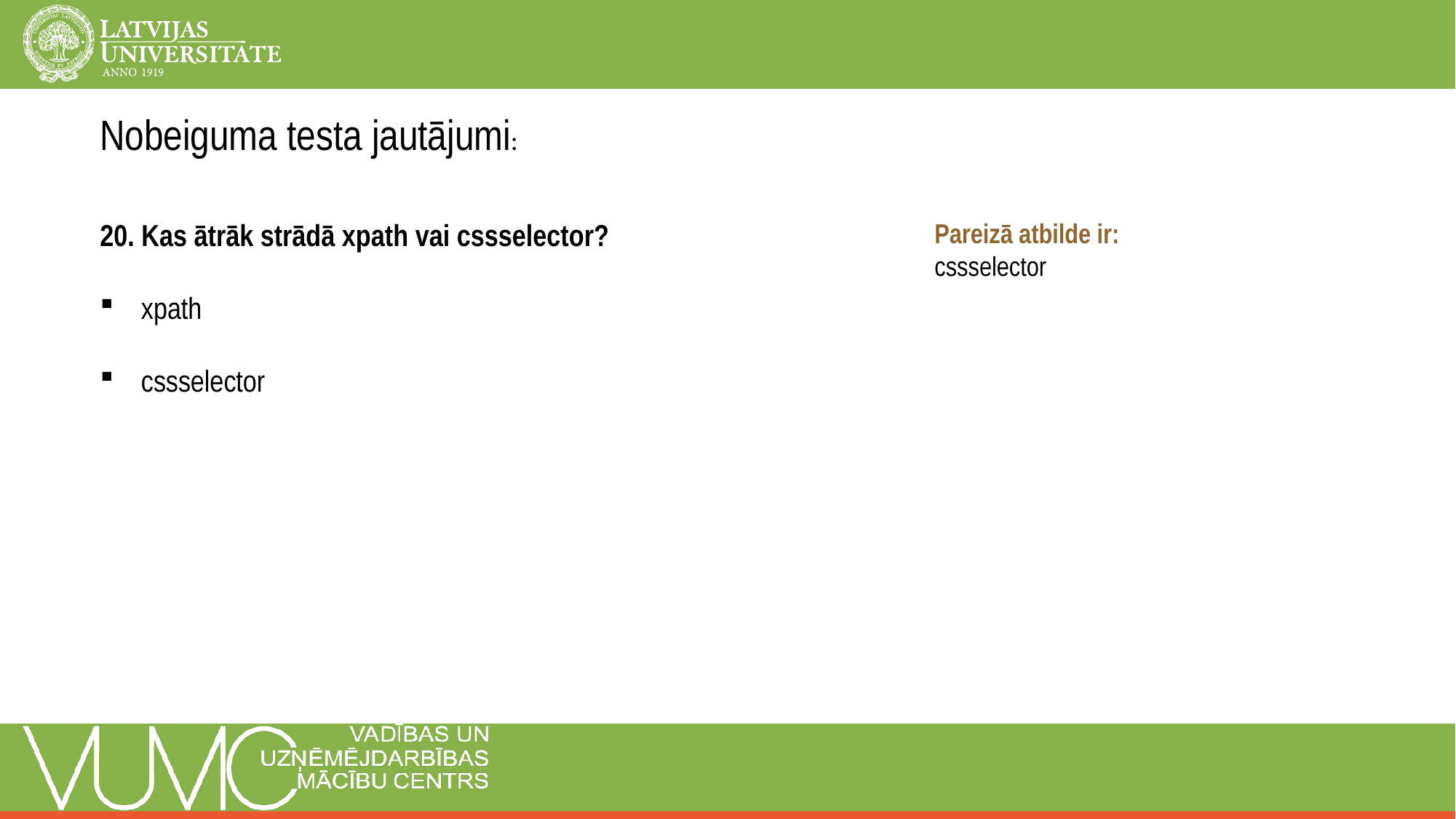

Nobeiguma testa jautājumi:
20. Kas ātrāk strādā xpath vai cssselector?

xpath

cssselector
Pareizā atbilde ir:
cssselector